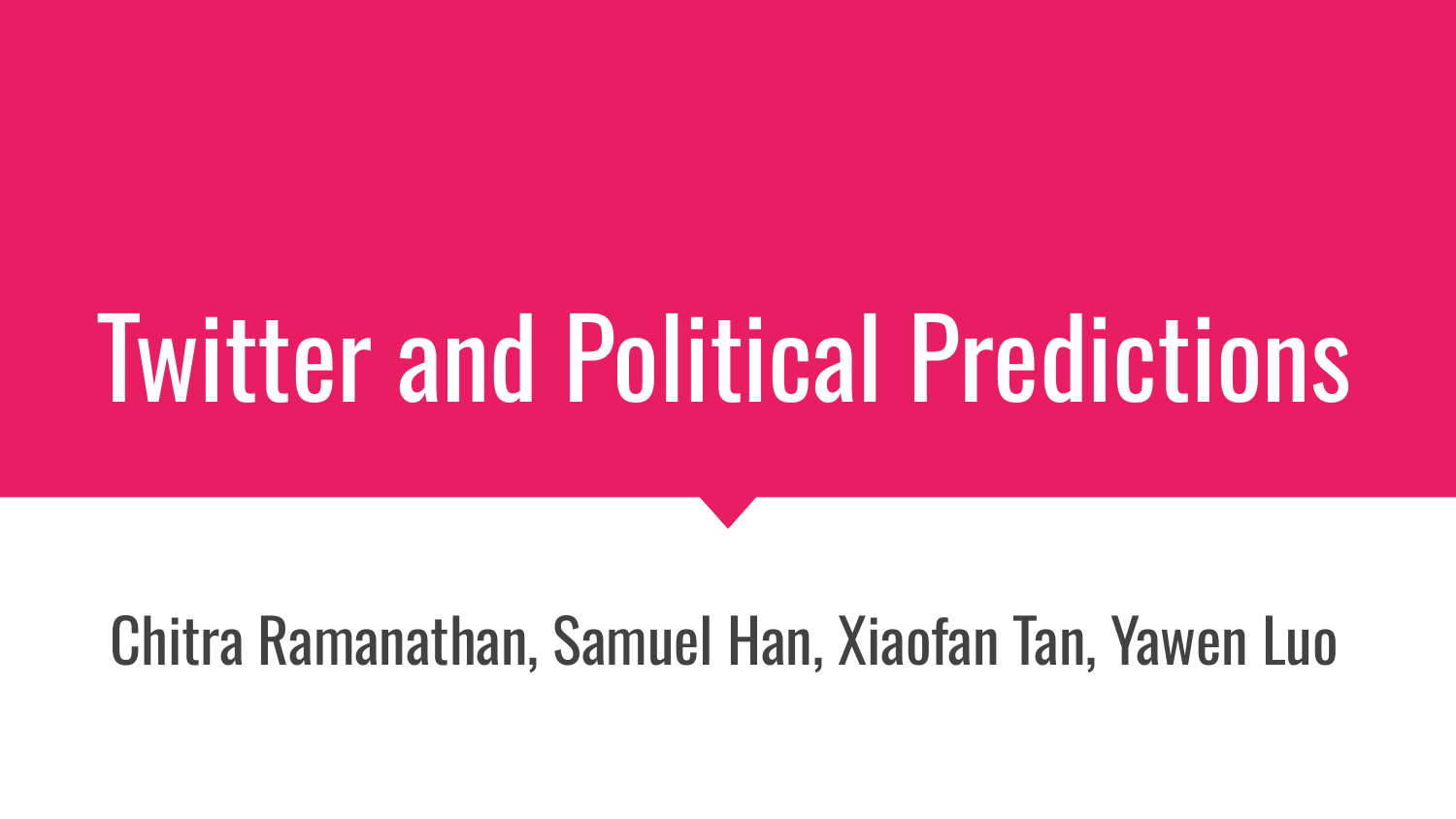

# Twitter and Political Predictions
Chitra Ramanathan, Samuel Han, Xiaofan Tan, Yawen Luo